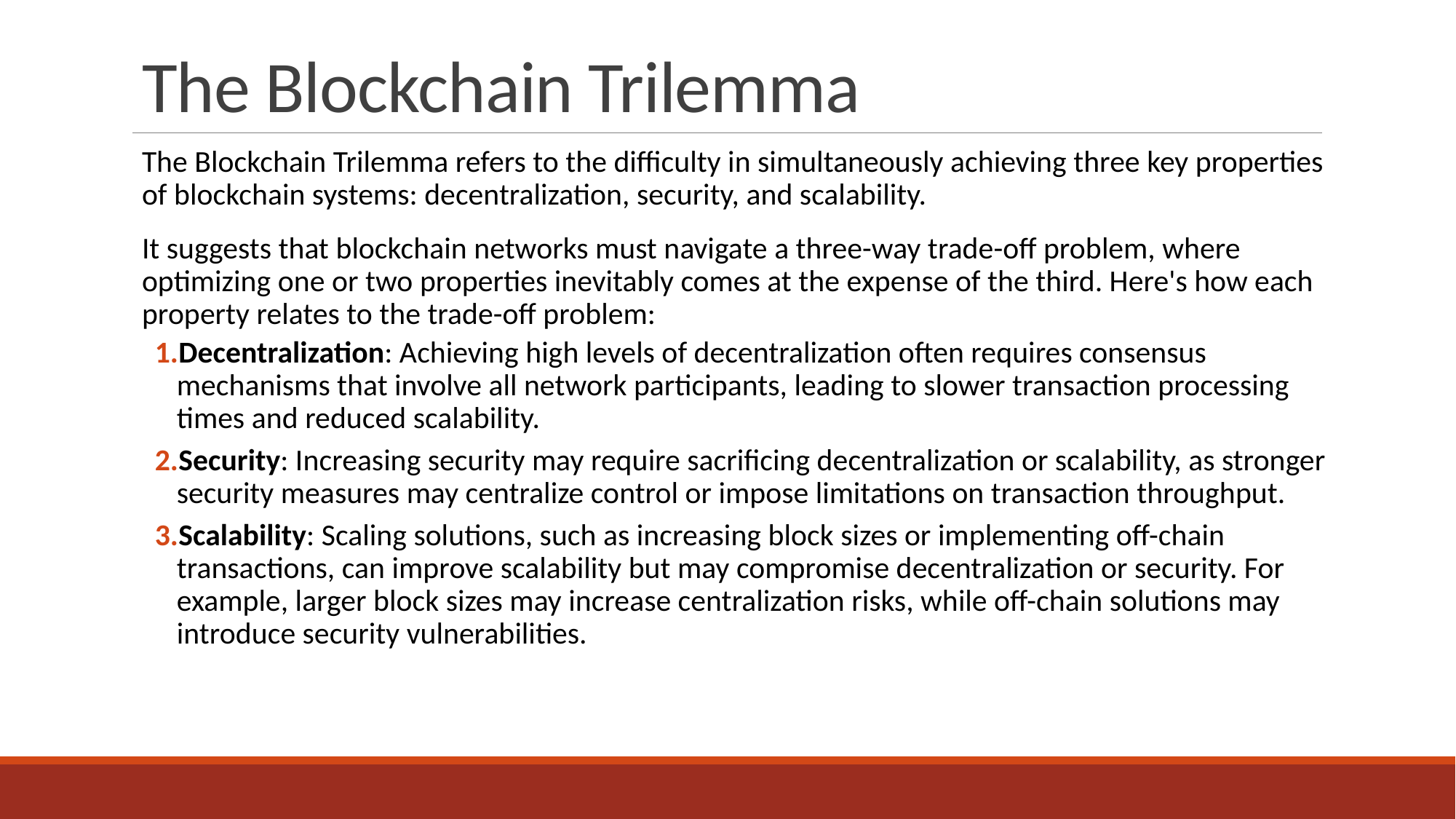

# The Blockchain Trilemma
The Blockchain Trilemma refers to the difficulty in simultaneously achieving three key properties of blockchain systems: decentralization, security, and scalability.
It suggests that blockchain networks must navigate a three-way trade-off problem, where optimizing one or two properties inevitably comes at the expense of the third. Here's how each property relates to the trade-off problem:
Decentralization: Achieving high levels of decentralization often requires consensus mechanisms that involve all network participants, leading to slower transaction processing times and reduced scalability.
Security: Increasing security may require sacrificing decentralization or scalability, as stronger security measures may centralize control or impose limitations on transaction throughput.
Scalability: Scaling solutions, such as increasing block sizes or implementing off-chain transactions, can improve scalability but may compromise decentralization or security. For example, larger block sizes may increase centralization risks, while off-chain solutions may introduce security vulnerabilities.